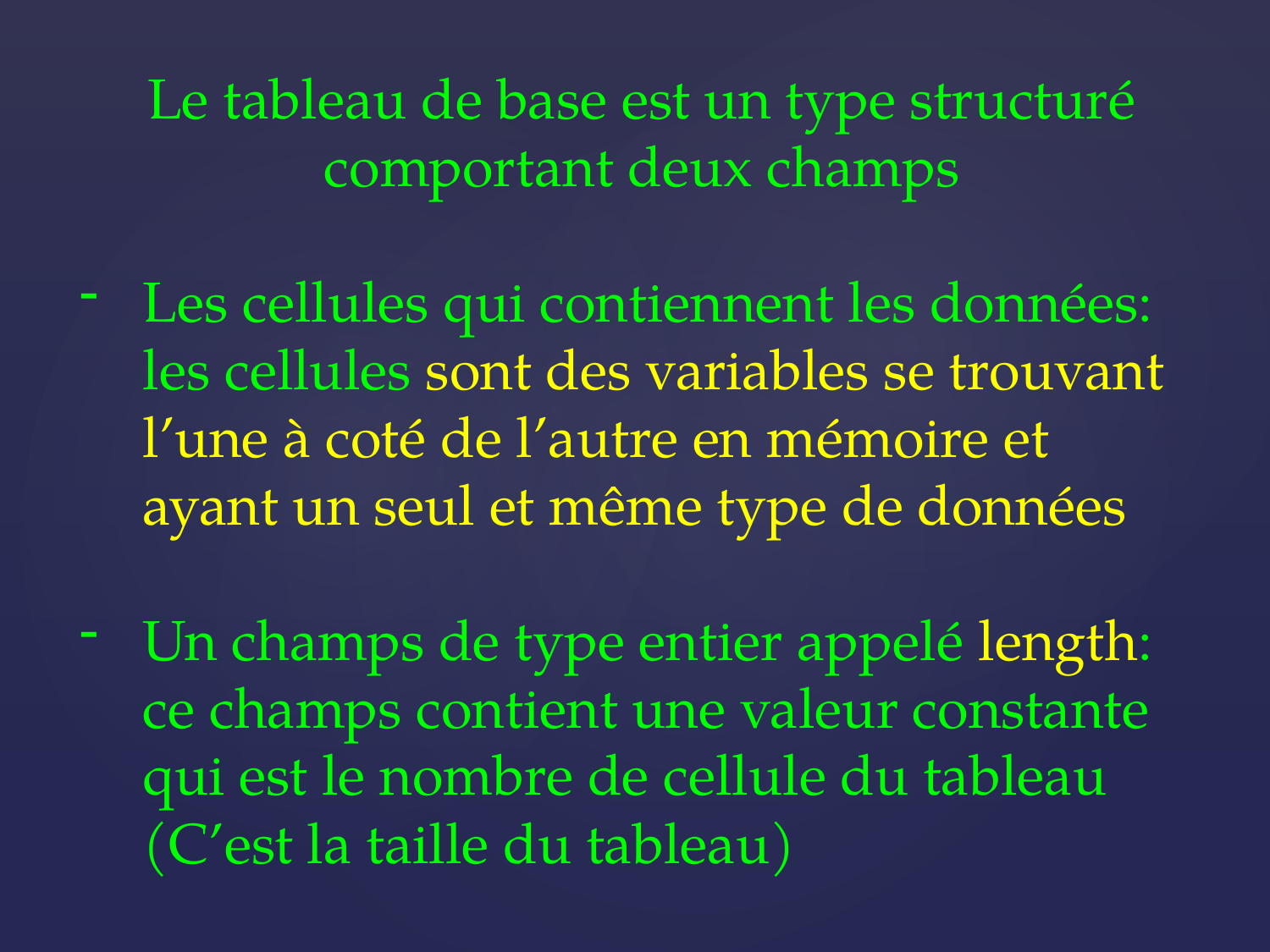

Le tableau de base est un type structuré comportant deux champs

Les cellules qui contiennent les données: les cellules sont des variables se trouvant l’une à coté de l’autre en mémoire et  ayant un seul et même type de données

Un champs de type entier appelé length: ce champs contient une valeur constante qui est le nombre de cellule du tableau (C’est la taille du tableau)